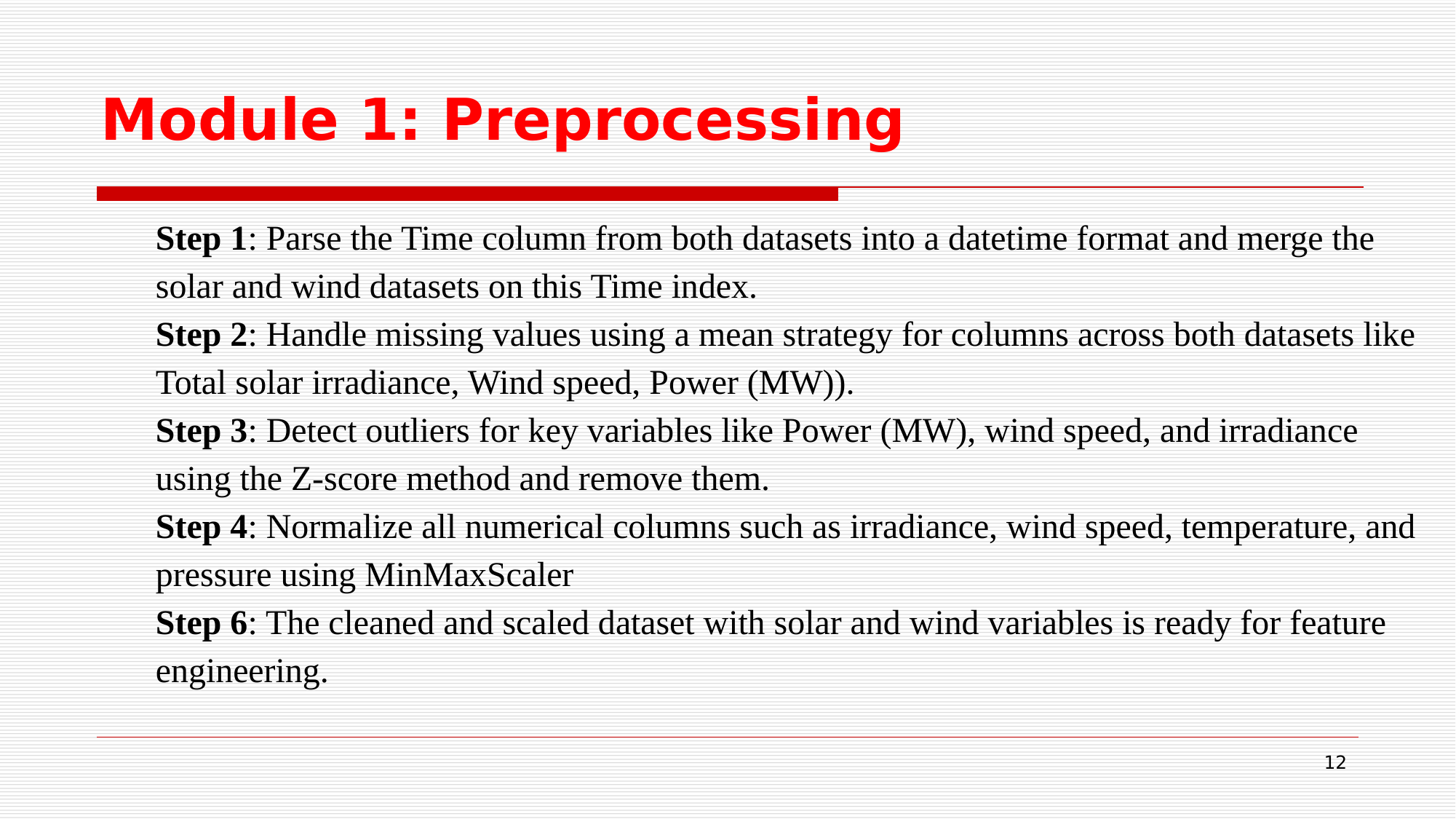

# Module 1: Preprocessing

Step 1: Parse the Time column from both datasets into a datetime format and merge the solar and wind datasets on this Time index.
Step 2: Handle missing values using a mean strategy for columns across both datasets like Total solar irradiance, Wind speed, Power (MW)).
Step 3: Detect outliers for key variables like Power (MW), wind speed, and irradiance using the Z-score method and remove them.
Step 4: Normalize all numerical columns such as irradiance, wind speed, temperature, and pressure using MinMaxScaler
Step 6: The cleaned and scaled dataset with solar and wind variables is ready for feature engineering.

12